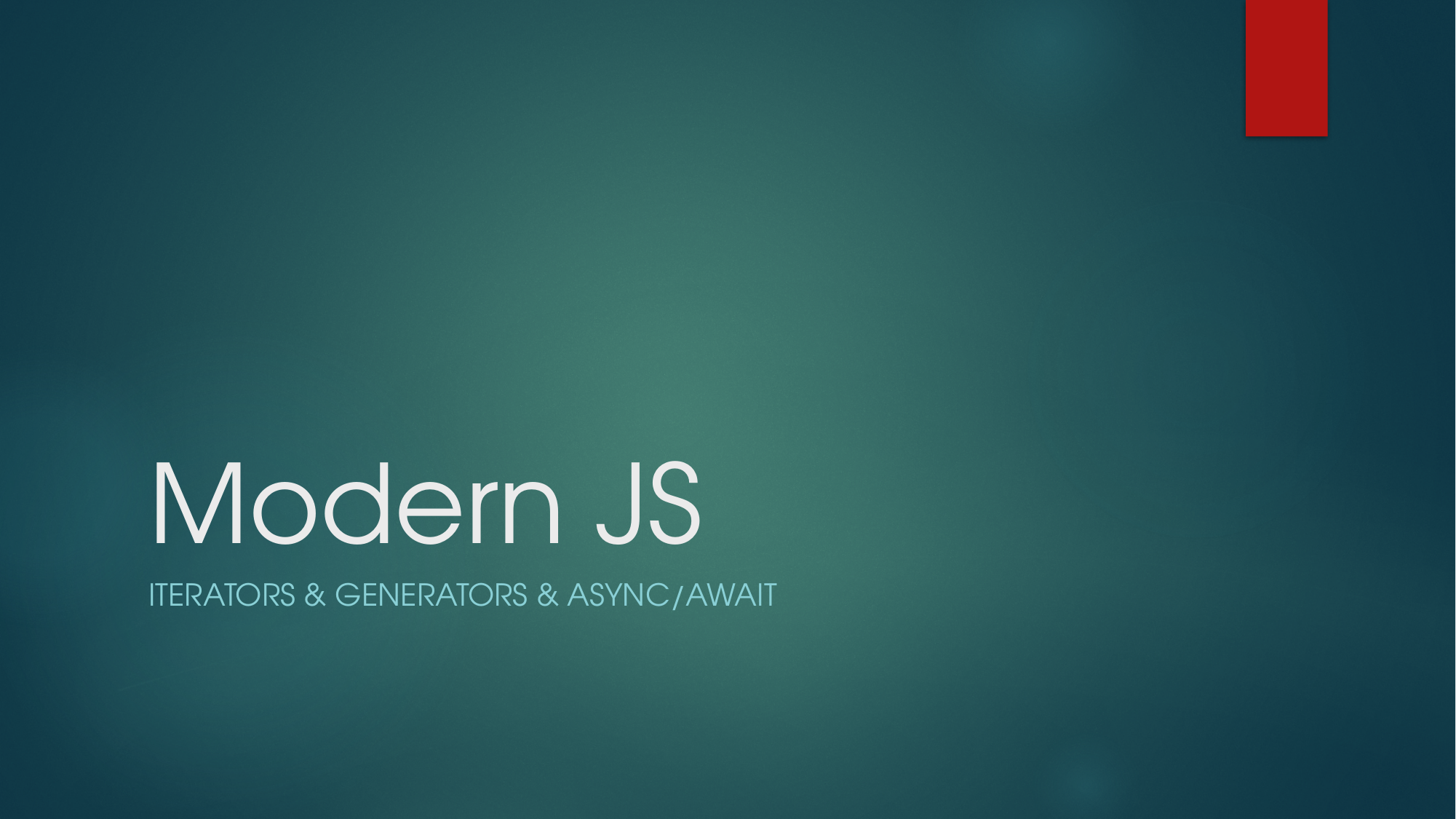

# Modern JS
Iterators & generators & Async/Await